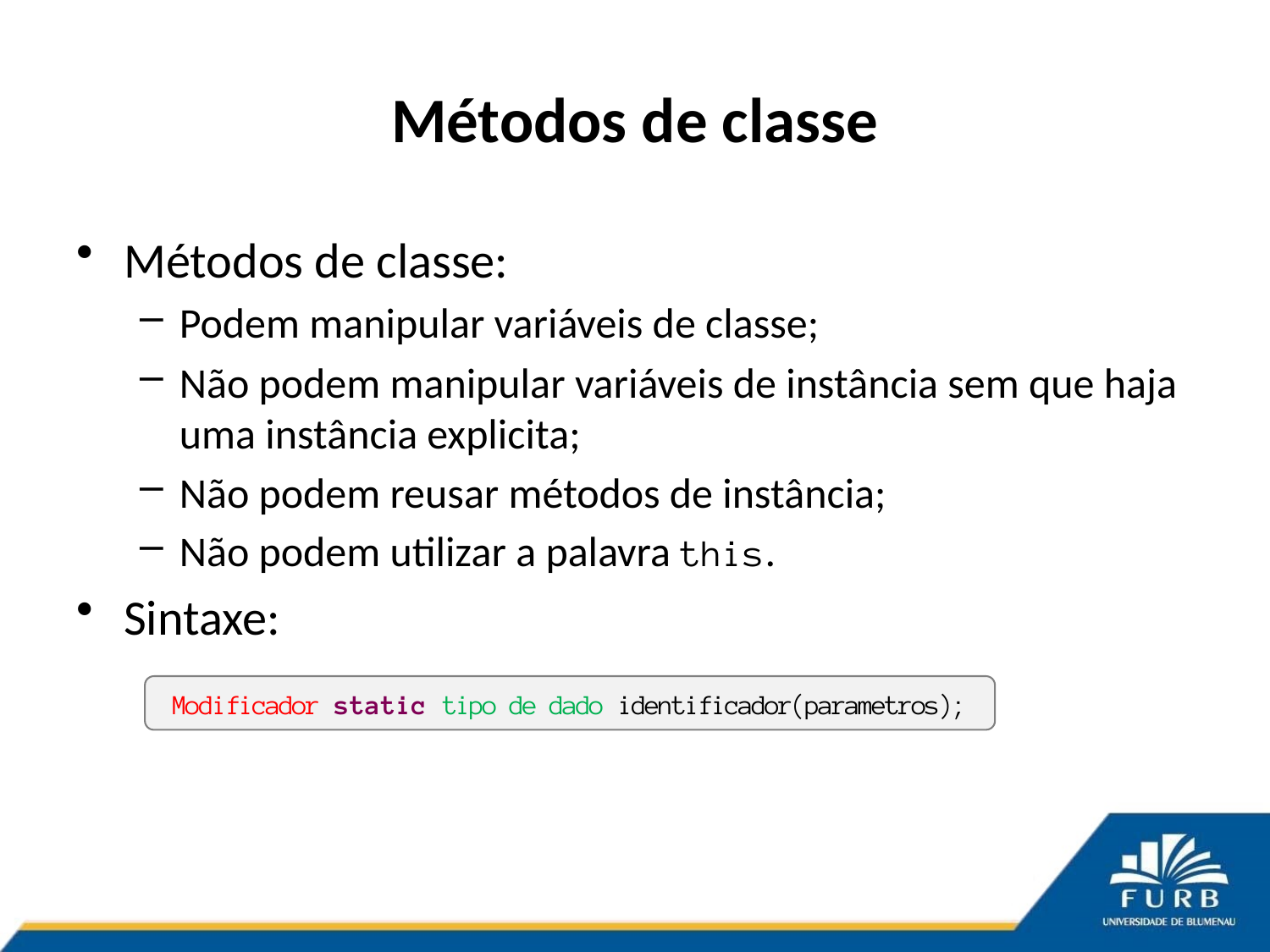

# Métodos de classe
Métodos de classe:
Podem manipular variáveis de classe;
Não podem manipular variáveis de instância sem que haja uma instância explicita;
Não podem reusar métodos de instância;
Não podem utilizar a palavra this.
Sintaxe:

Modificador static tipo de dado identificador(parametros);